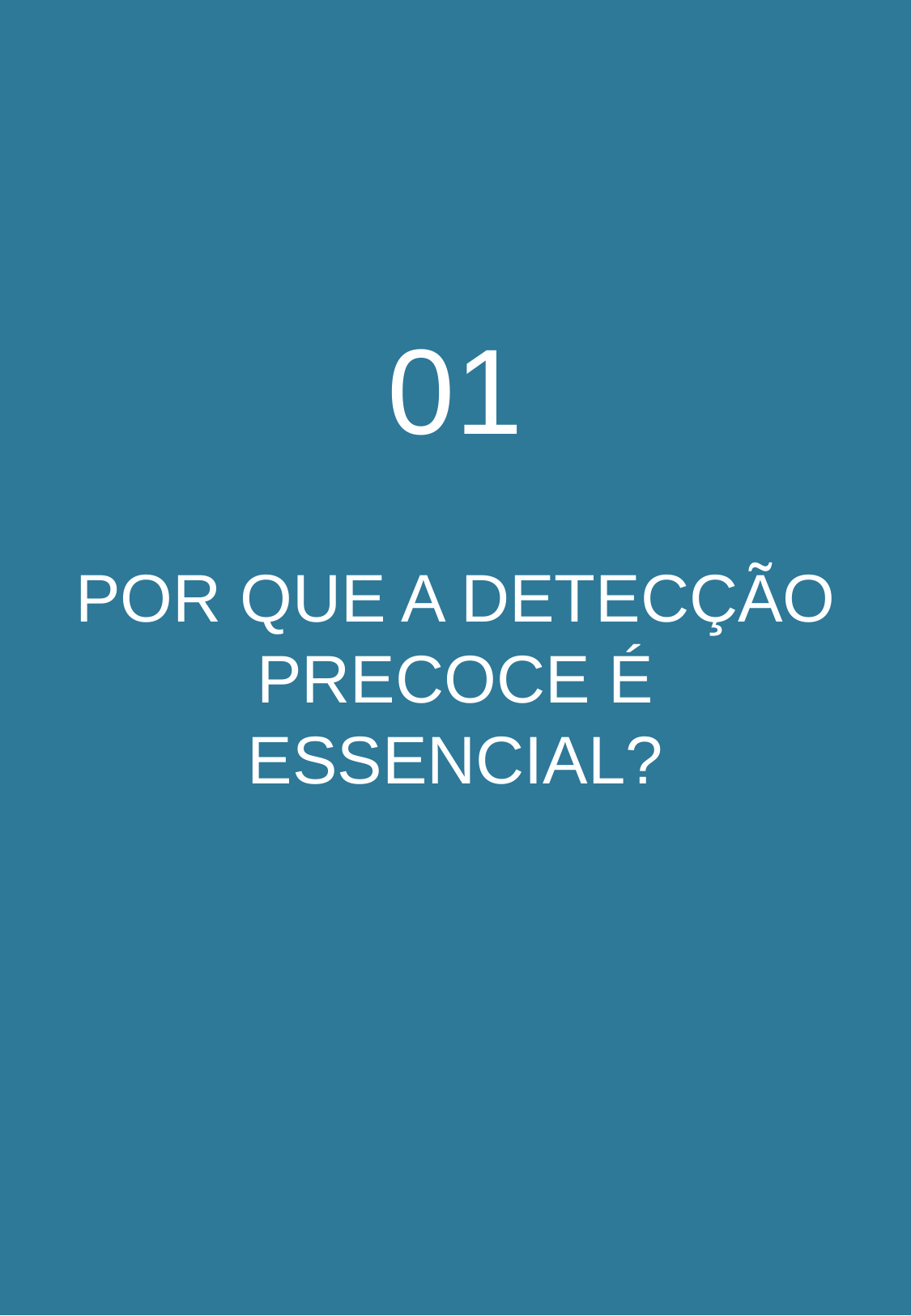

01
POR QUE A DETECÇÃO PRECOCE É ESSENCIAL?
O Futuro da Saúde com a IA - Rosanay Pititinga
2